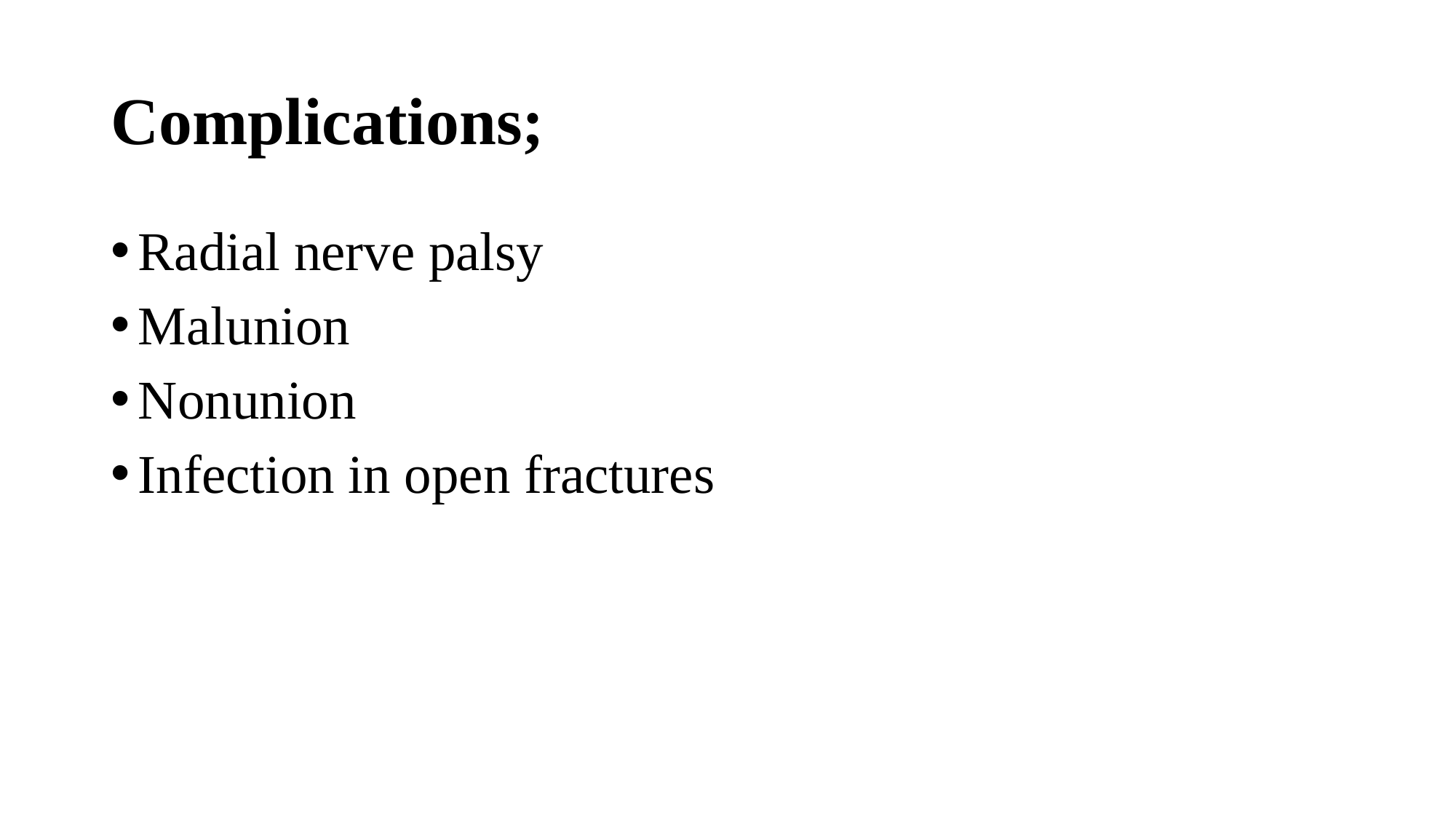

# Complications;
Radial nerve palsy
Malunion
Nonunion
Infection in open fractures